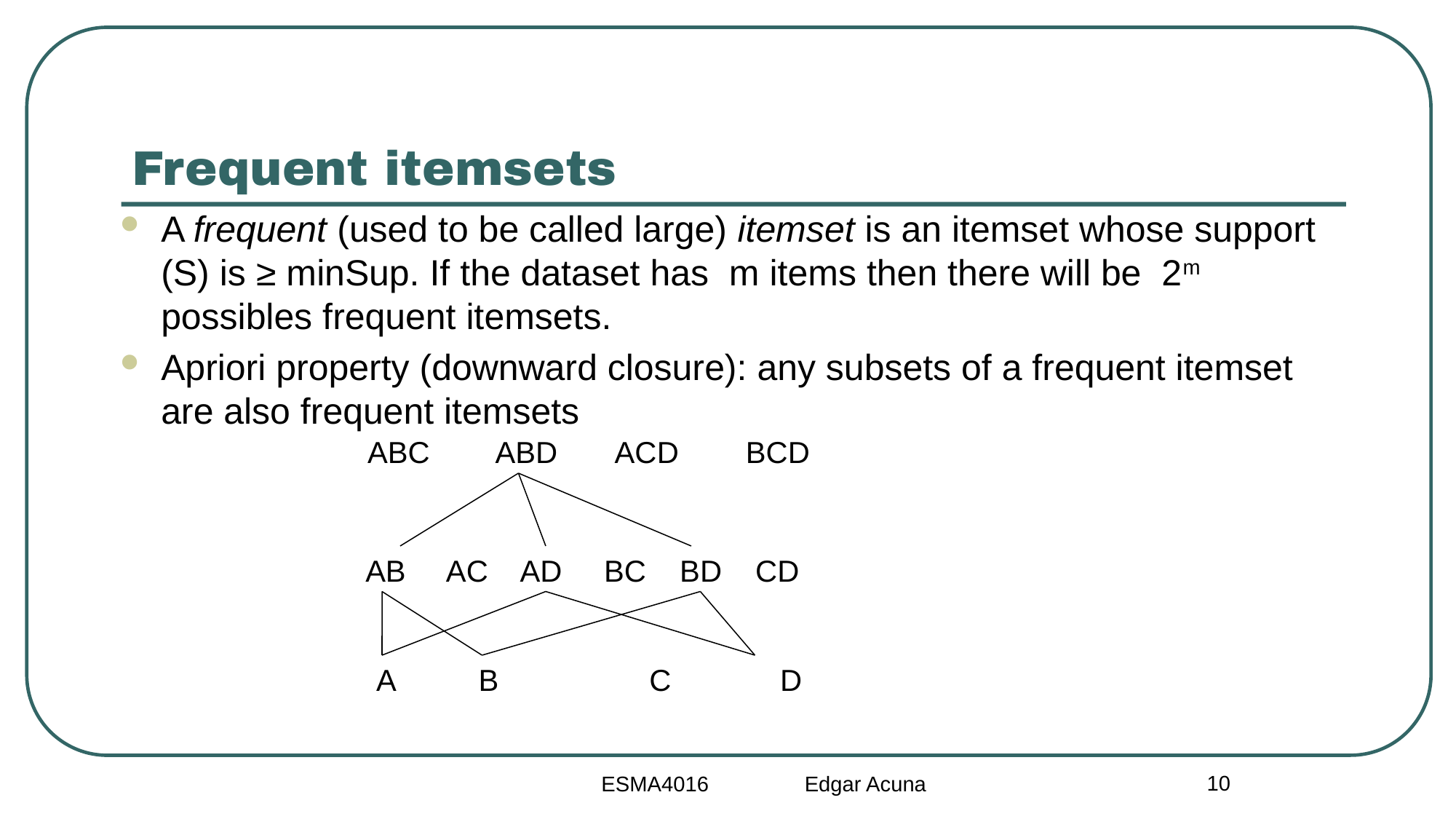

# Frequent itemsets
A frequent (used to be called large) itemset is an itemset whose support (S) is ≥ minSup. If the dataset has  m items then there will be  2m possibles frequent itemsets.
Apriori property (downward closure): any subsets of a frequent itemset are also frequent itemsets
ABC        ABD       ACD        BCD

AB     AC    AD     BC    BD    CD

A          B                  C             D
10
ESMA4016                Edgar Acuna